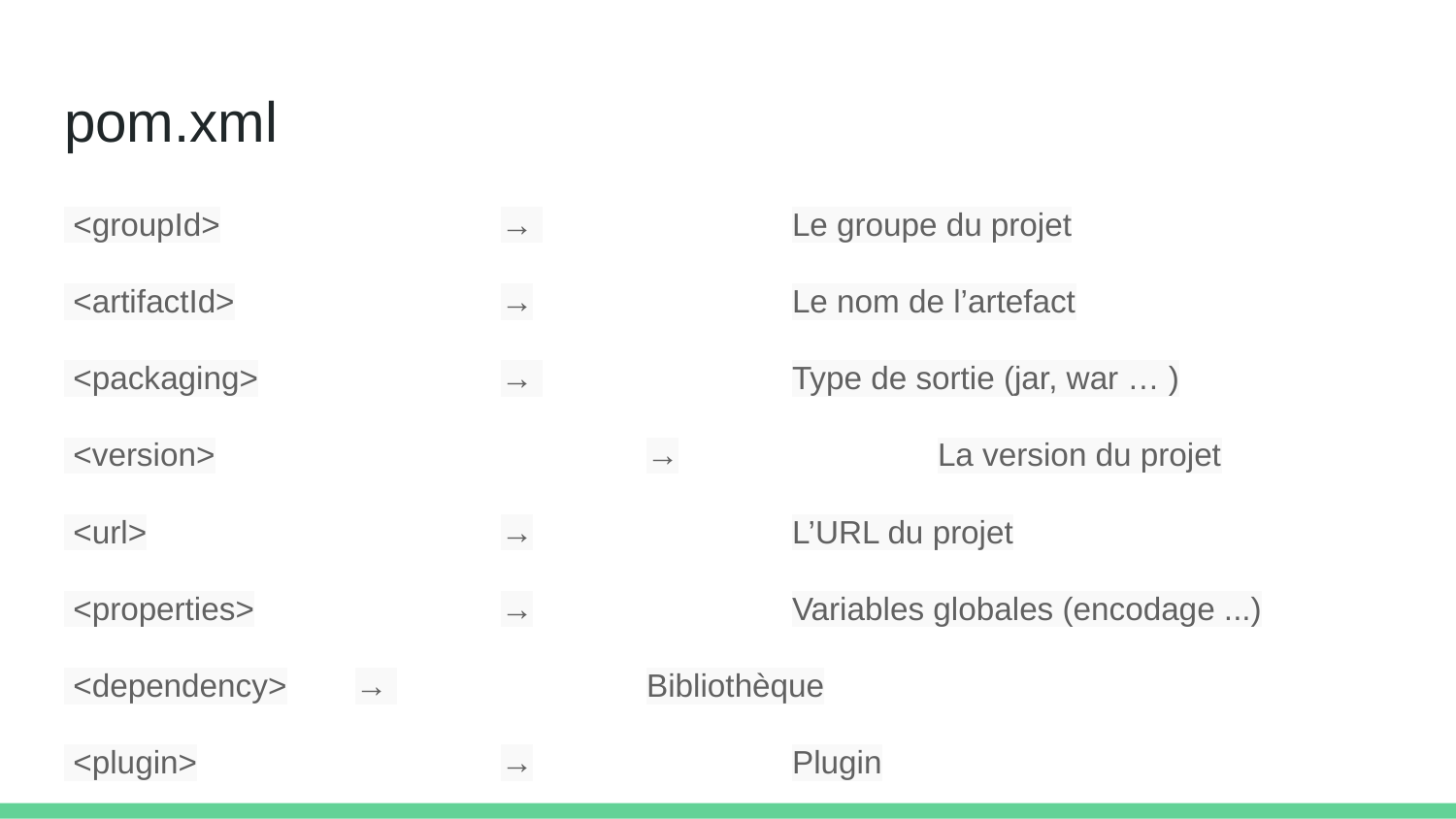

# pom.xml
 <groupId>		→ 		Le groupe du projet
 <artifactId>		→		Le nom de l’artefact
 <packaging>		→ 		Type de sortie (jar, war … )
 <version>			→		La version du projet
 <url>			→		L’URL du projet
 <properties>		→		Variables globales (encodage ...)
 <dependency>	→ 		Bibliothèque
 <plugin>			→		Plugin